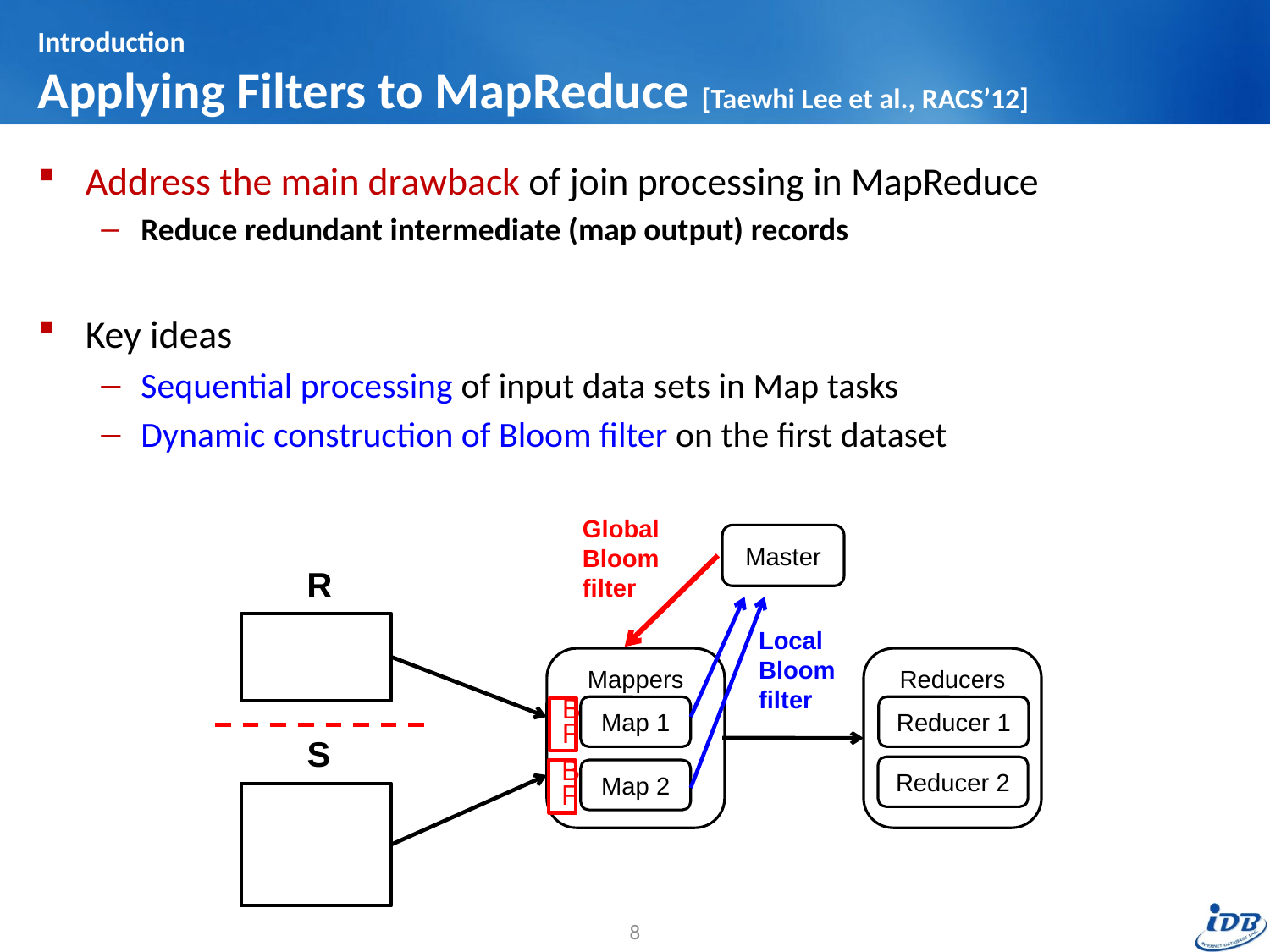

# Introduction Applying Filters to MapReduce [Taewhi Lee et al., RACS’12]
Address the main drawback of join processing in MapReduce
Reduce redundant intermediate (map output) records

Key ideas
Sequential processing of input data sets in Map tasks
Dynamic construction of Bloom filter on the first dataset
Global
Bloom
filter
Master
R

Local
Bloom
filter
Mappers

Reducers

Map 1
Reducer 1
BF
S
Reducer 2
BF
Map 2

8